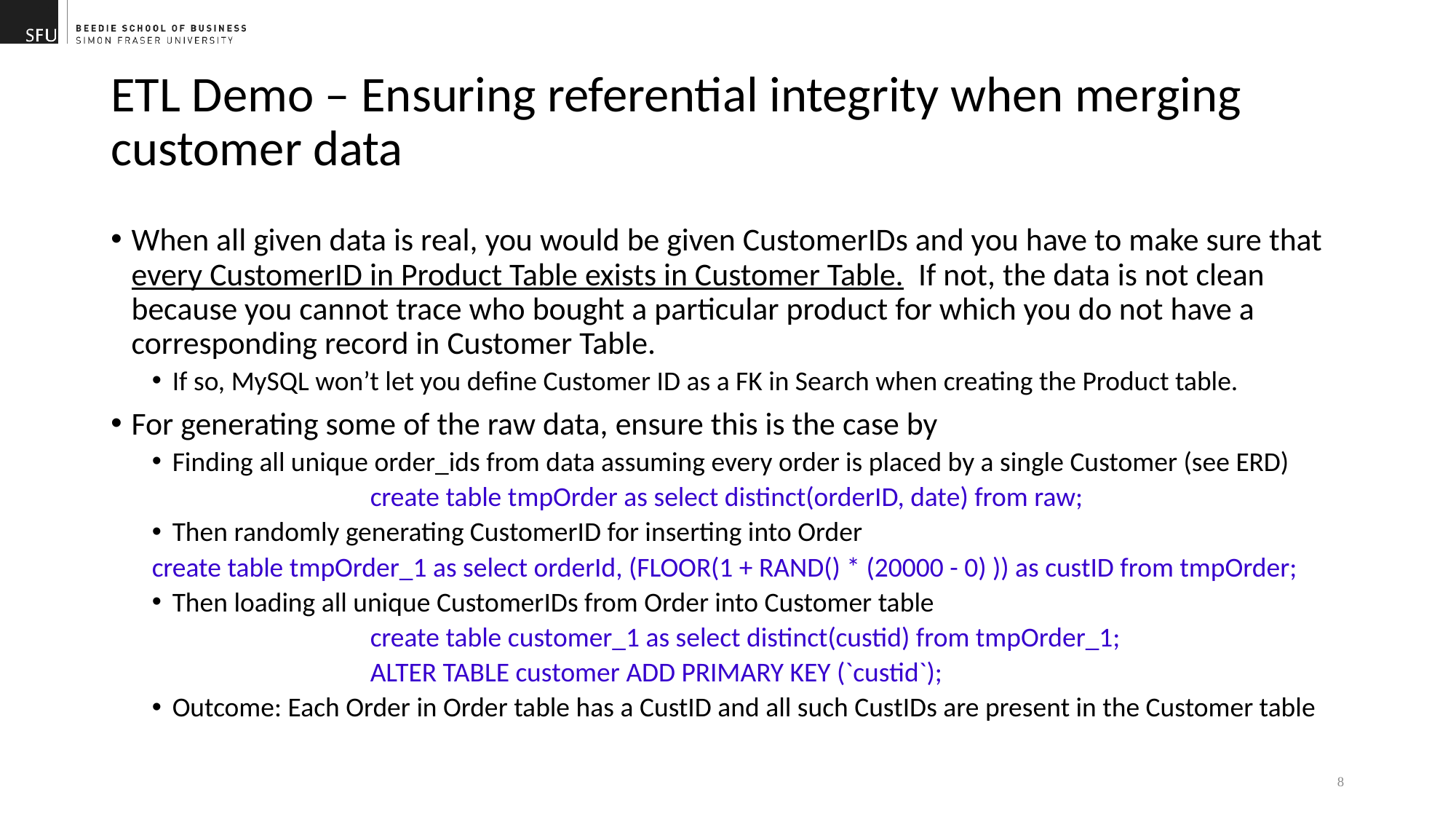

# ETL Demo – Ensuring referential integrity when merging customer data
When all given data is real, you would be given CustomerIDs and you have to make sure that every CustomerID in Product Table exists in Customer Table.  If not, the data is not clean because you cannot trace who bought a particular product for which you do not have a corresponding record in Customer Table.
If so, MySQL won’t let you define Customer ID as a FK in Search when creating the Product table.
For generating some of the raw data, ensure this is the case by
Finding all unique order_ids from data assuming every order is placed by a single Customer (see ERD)
		create table tmpOrder as select distinct(orderID, date) from raw;
Then randomly generating CustomerID for inserting into Order
create table tmpOrder_1 as select orderId, (FLOOR(1 + RAND() * (20000 - 0) )) as custID from tmpOrder;
Then loading all unique CustomerIDs from Order into Customer table
		create table customer_1 as select distinct(custid) from tmpOrder_1;
		ALTER TABLE customer ADD PRIMARY KEY (`custid`);
Outcome: Each Order in Order table has a CustID and all such CustIDs are present in the Customer table
8